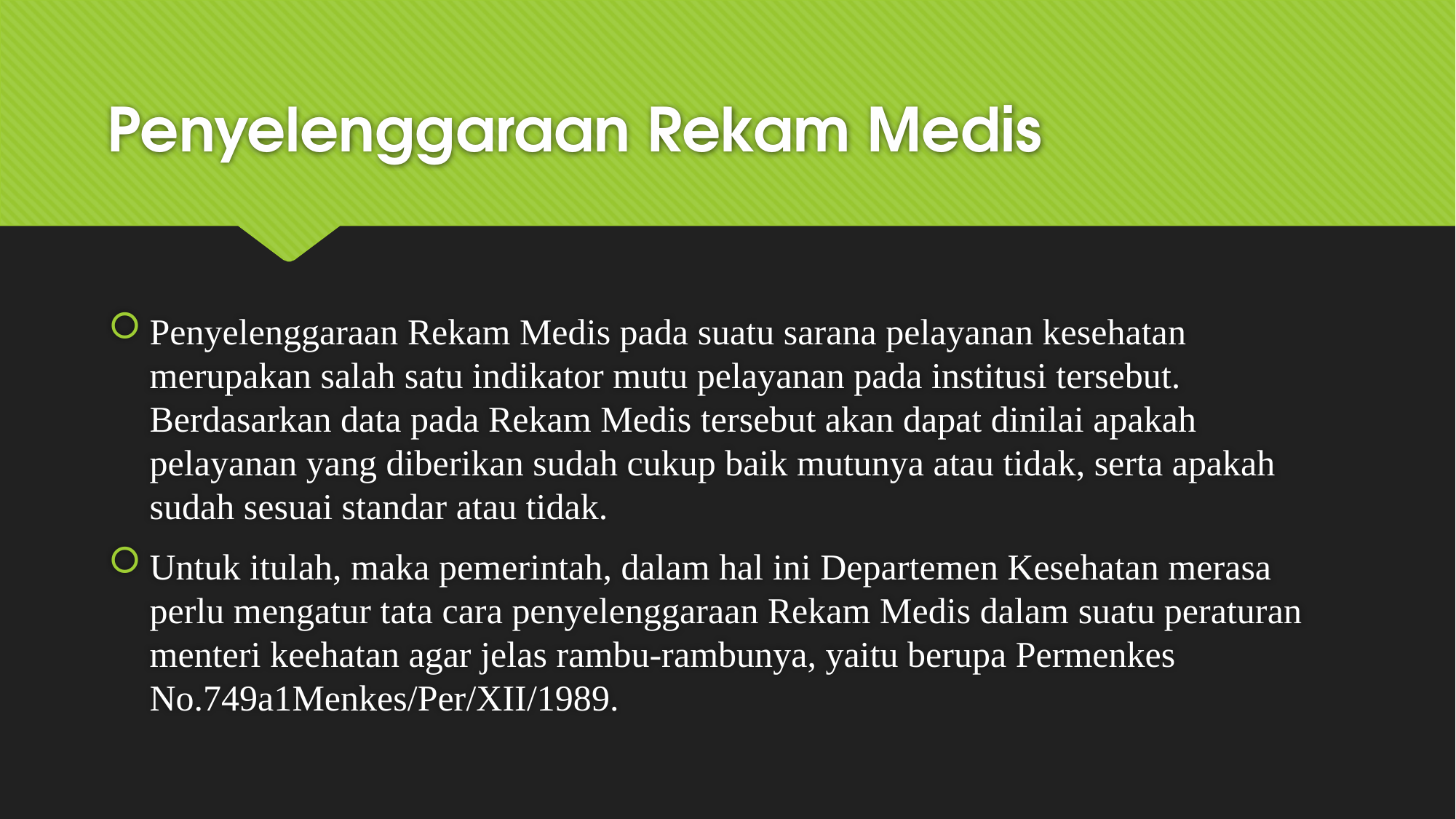

# Penyelenggaraan Rekam Medis
Penyelenggaraan Rekam Medis pada suatu sarana pelayanan kesehatan merupakan salah satu indikator mutu pelayanan pada institusi tersebut. Berdasarkan data pada Rekam Medis tersebut akan dapat dinilai apakah pelayanan yang diberikan sudah cukup baik mutunya atau tidak, serta apakah sudah sesuai standar atau tidak.
Untuk itulah, maka pemerintah, dalam hal ini Departemen Kesehatan merasa perlu mengatur tata cara penyelenggaraan Rekam Medis dalam suatu peraturan menteri keehatan agar jelas rambu-rambunya, yaitu berupa Permenkes No.749a1Menkes/Per/XII/1989.